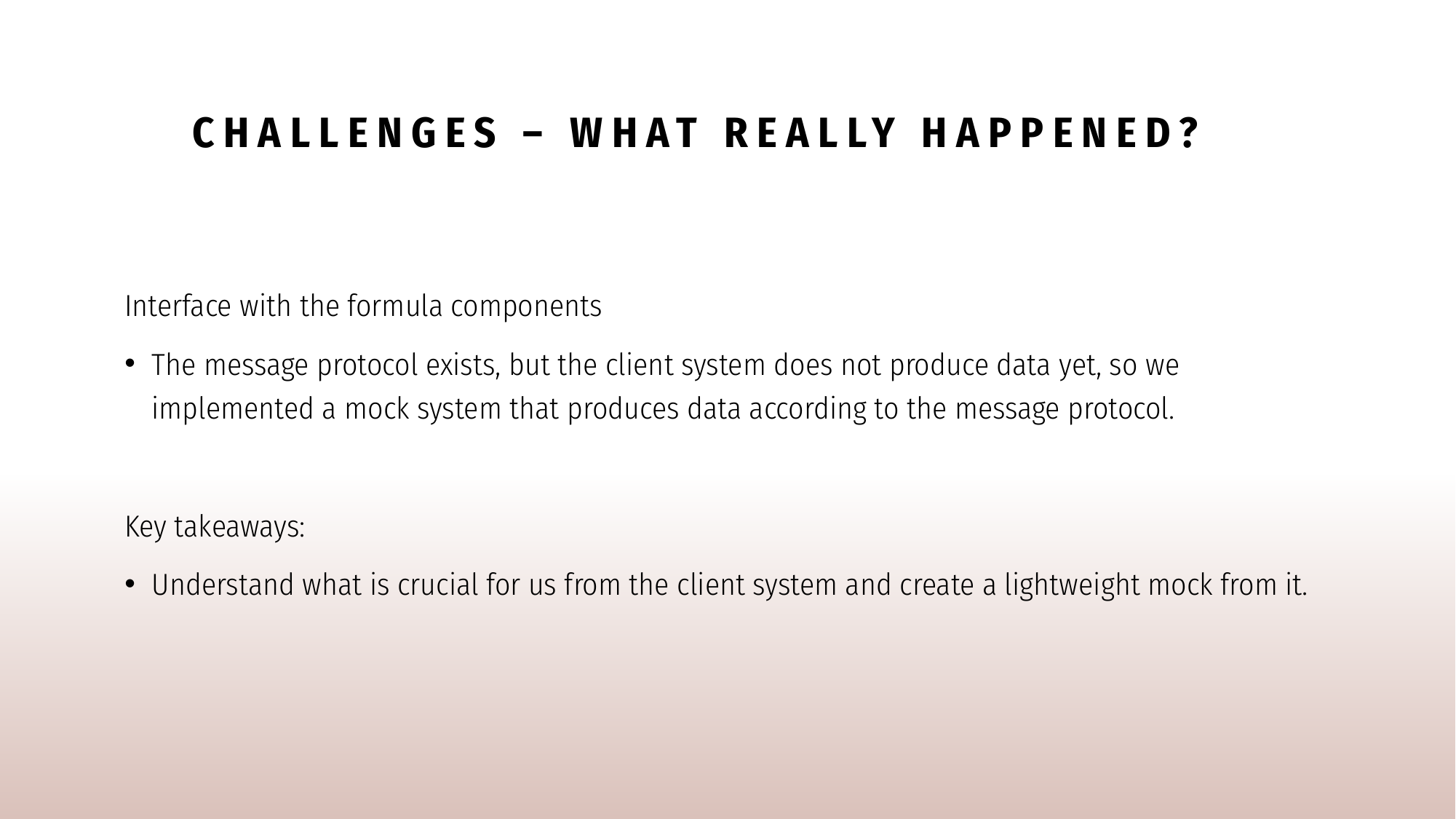

# Challenges – What really happened?
Interface with the formula components
The message protocol exists, but the client system does not produce data yet, so we implemented a mock system that produces data according to the message protocol.

Key takeaways:
Understand what is crucial for us from the client system and create a lightweight mock from it.